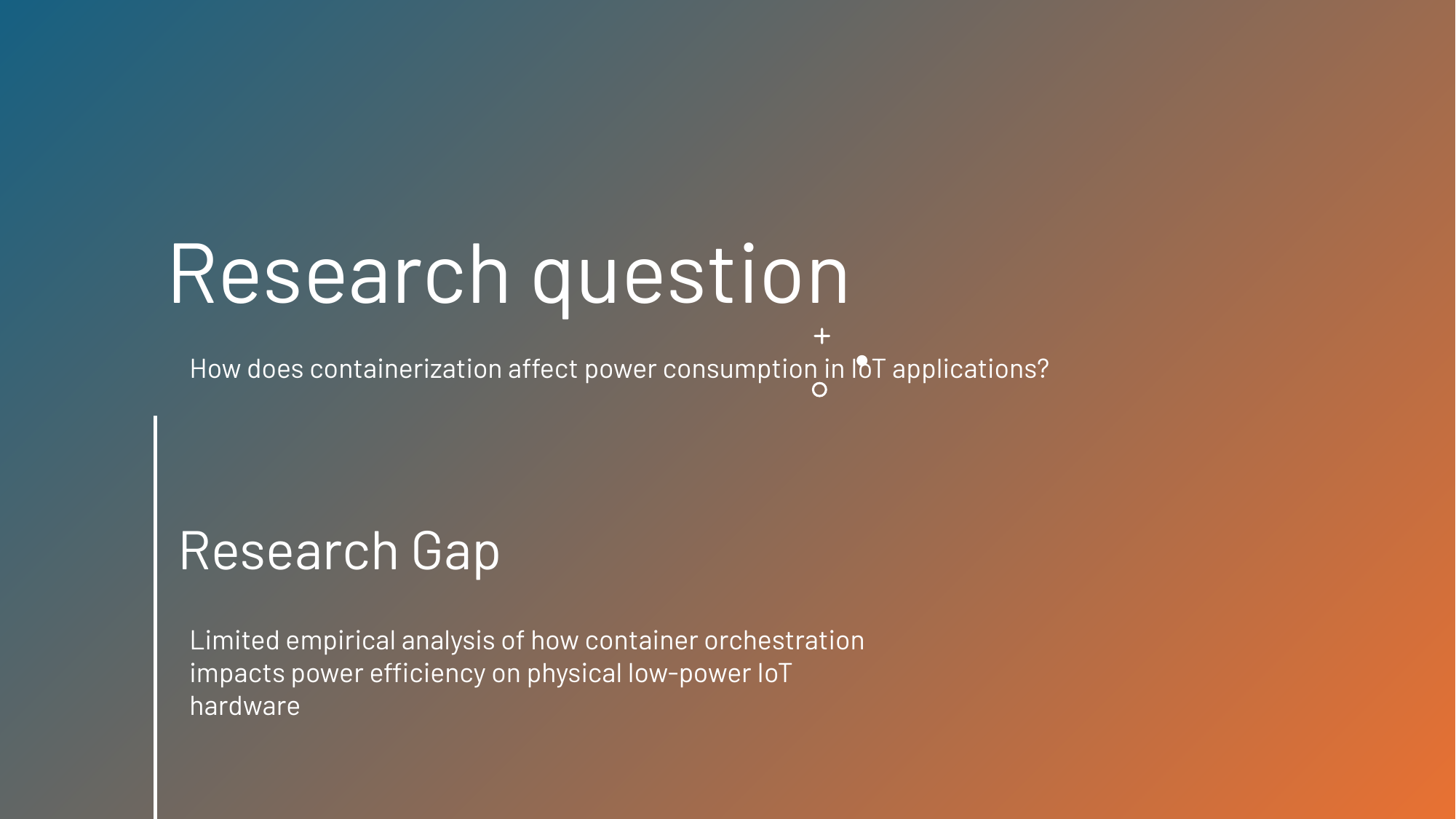

# Research question
Research Gap

How does containerization affect power consumption in IoT applications?

Limited empirical analysis of how container orchestration impacts power efficiency on physical low-power IoT hardware